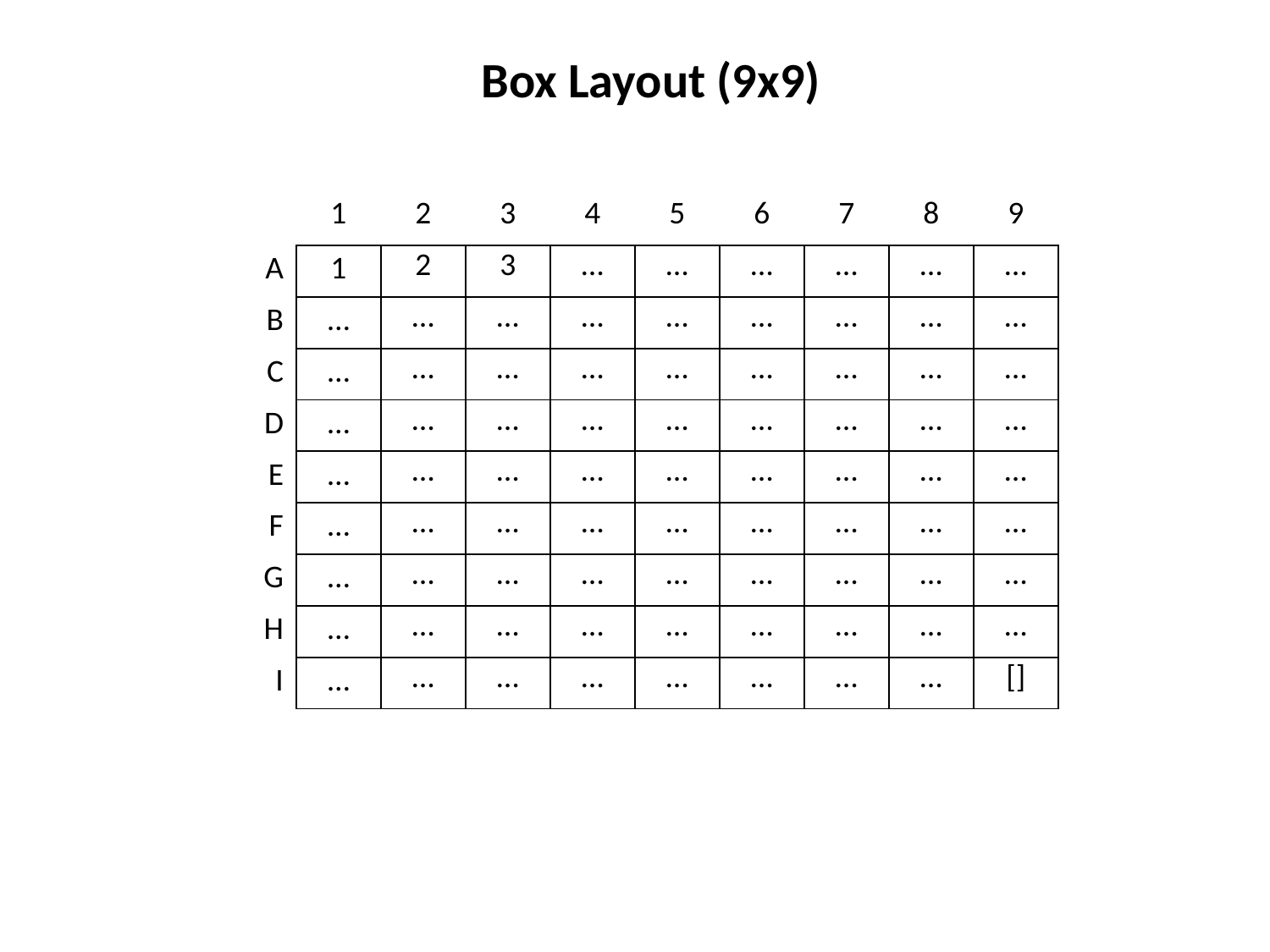

Box Layout (9x9)
|  | 1 | 2 | 3 | 4 | 5 | 6 | 7 | 8 | 9 |
| --- | --- | --- | --- | --- | --- | --- | --- | --- | --- |
| A | 1 | 2 | 3 | … | … | … | … | … | … |
| B | … | … | … | … | … | … | … | … | … |
| C | … | … | … | … | … | … | … | … | … |
| D | … | … | … | … | … | … | … | … | … |
| E | … | … | … | … | … | … | … | … | … |
| F | … | … | … | … | … | … | … | … | … |
| G | … | … | … | … | … | … | … | … | … |
| H | … | … | … | … | … | … | … | … | … |
| I | … | … | … | … | … | … | … | … | [] |